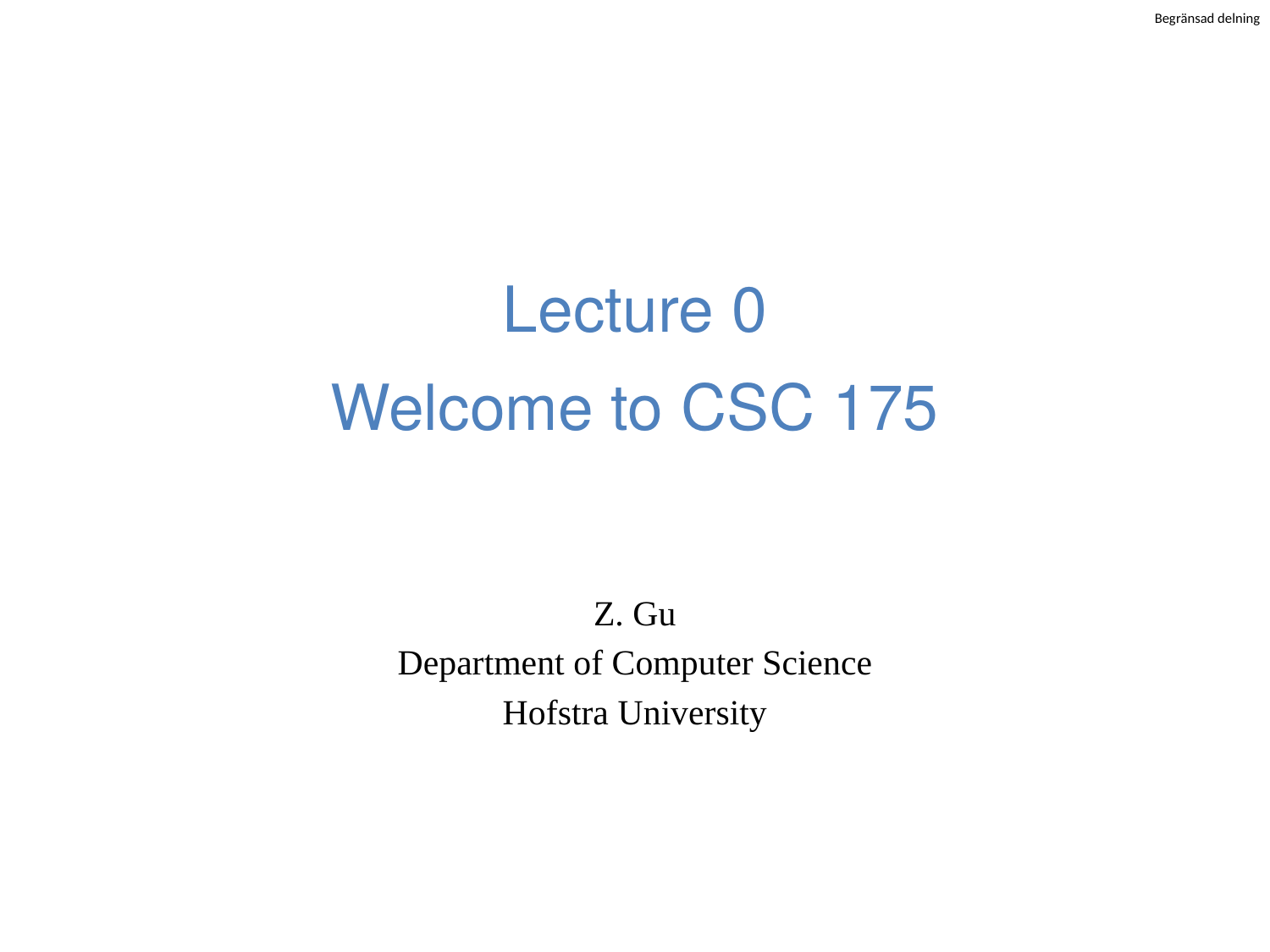

# Lecture 0 Welcome to CSC 175
Z. Gu
Department of Computer Science
Hofstra University